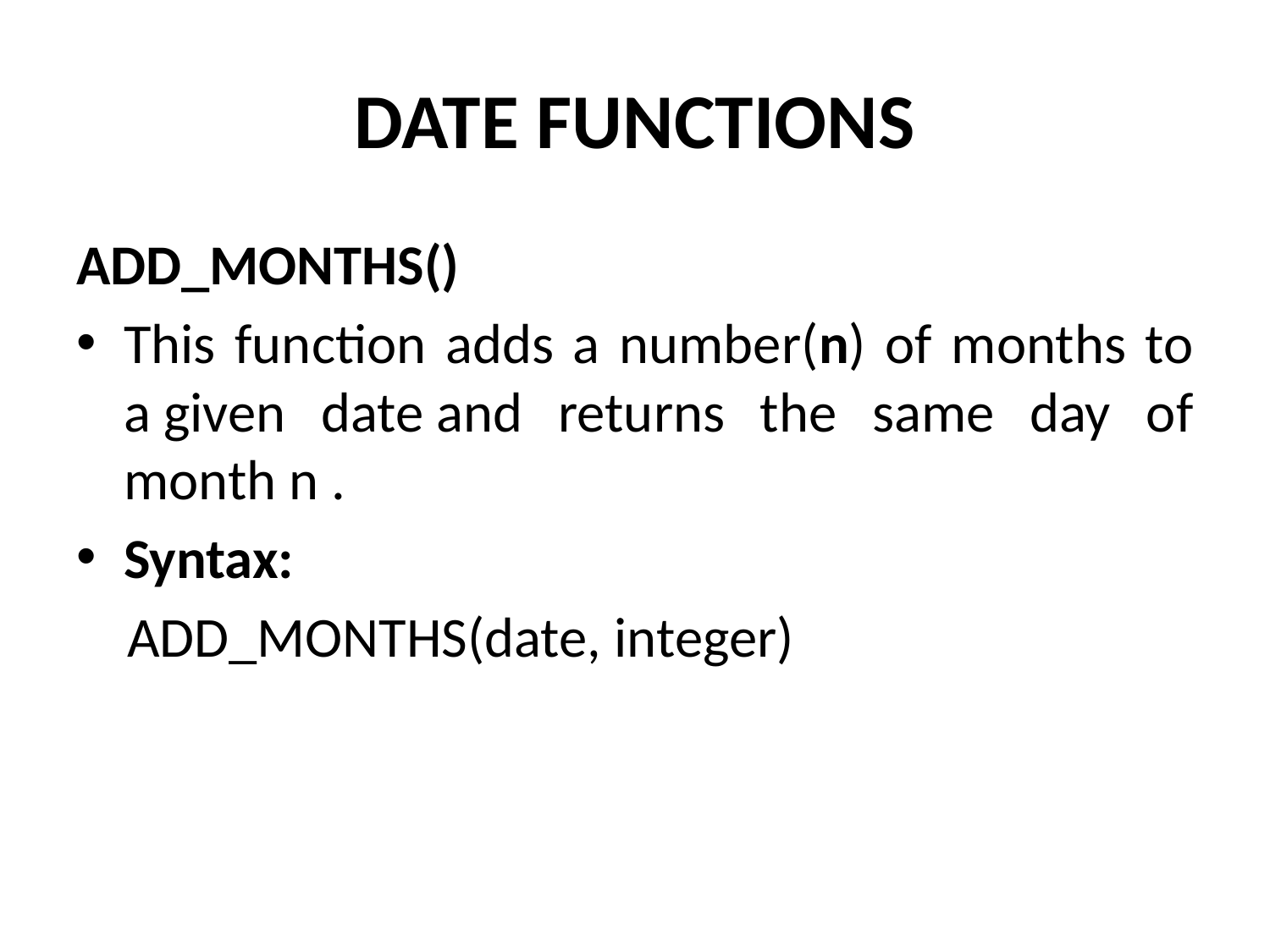

# DATE FUNCTIONS
ADD_MONTHS()
This function adds a number(n) of months to a given date and returns the same day of month n .
Syntax:
    ADD_MONTHS(date, integer)